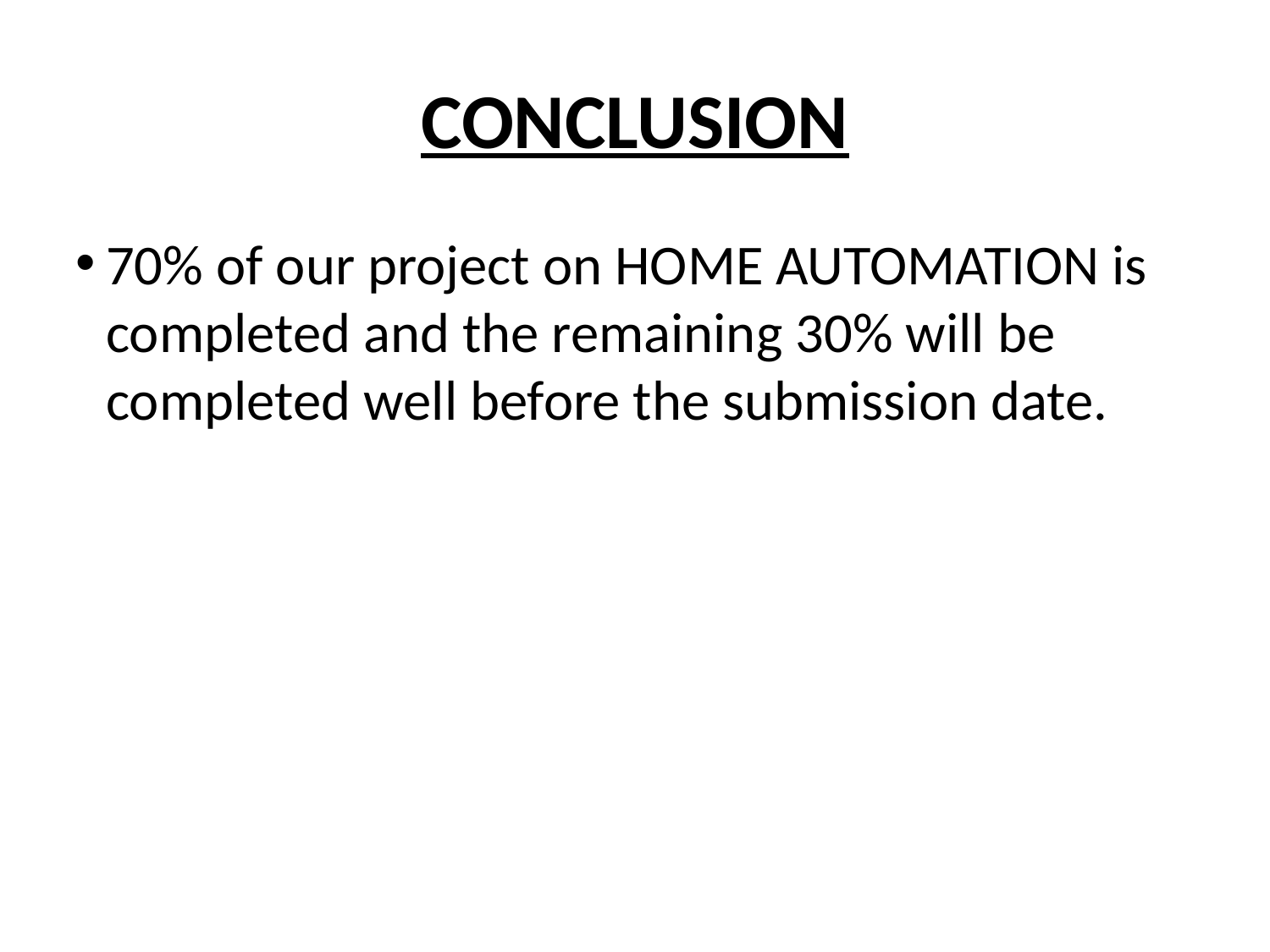

CONCLUSION
70% of our project on HOME AUTOMATION is completed and the remaining 30% will be completed well before the submission date.